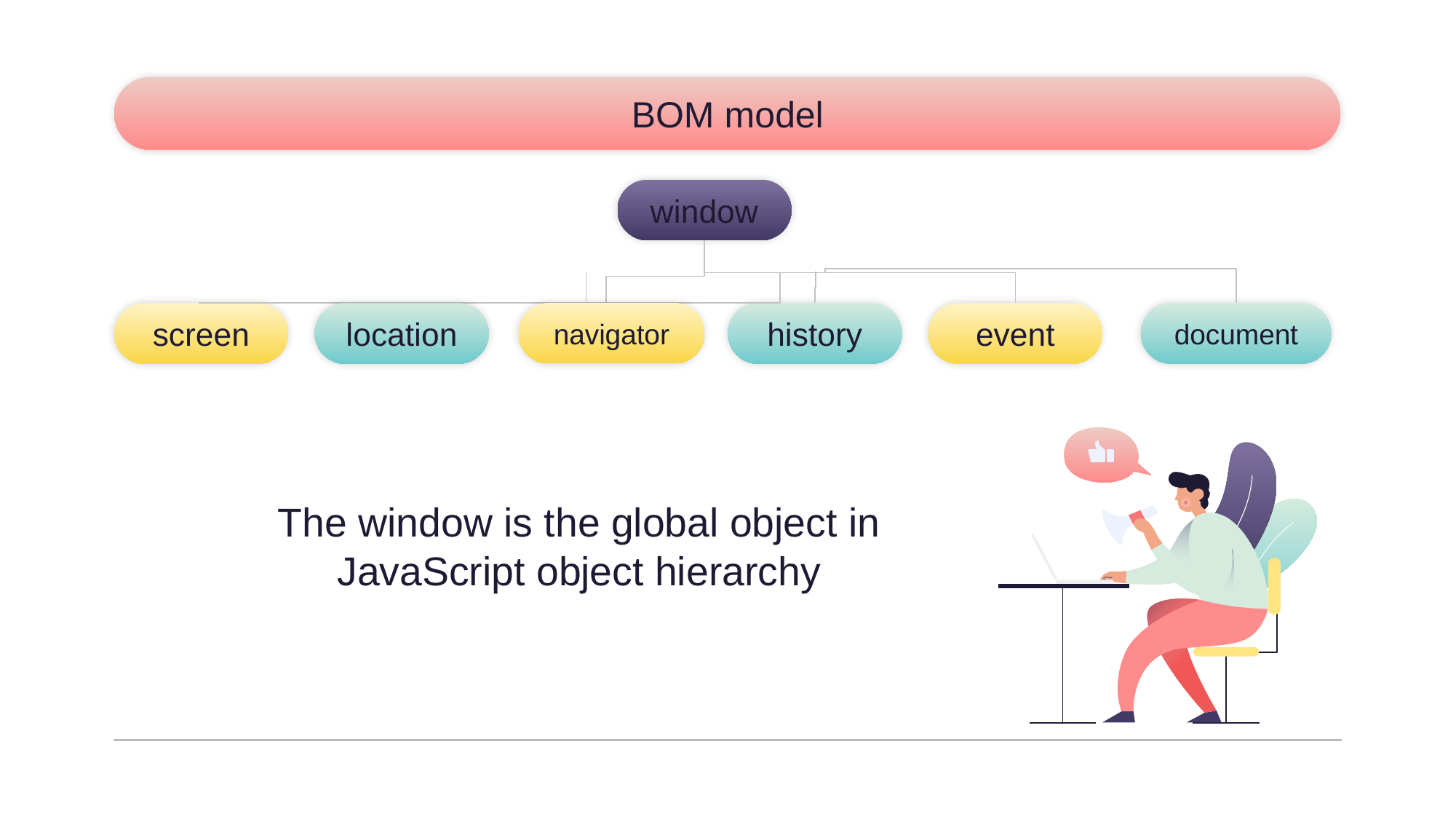

# BOM model
window
navigator
screen
location
history
event
document

The window is the global object in JavaScript object hierarchy